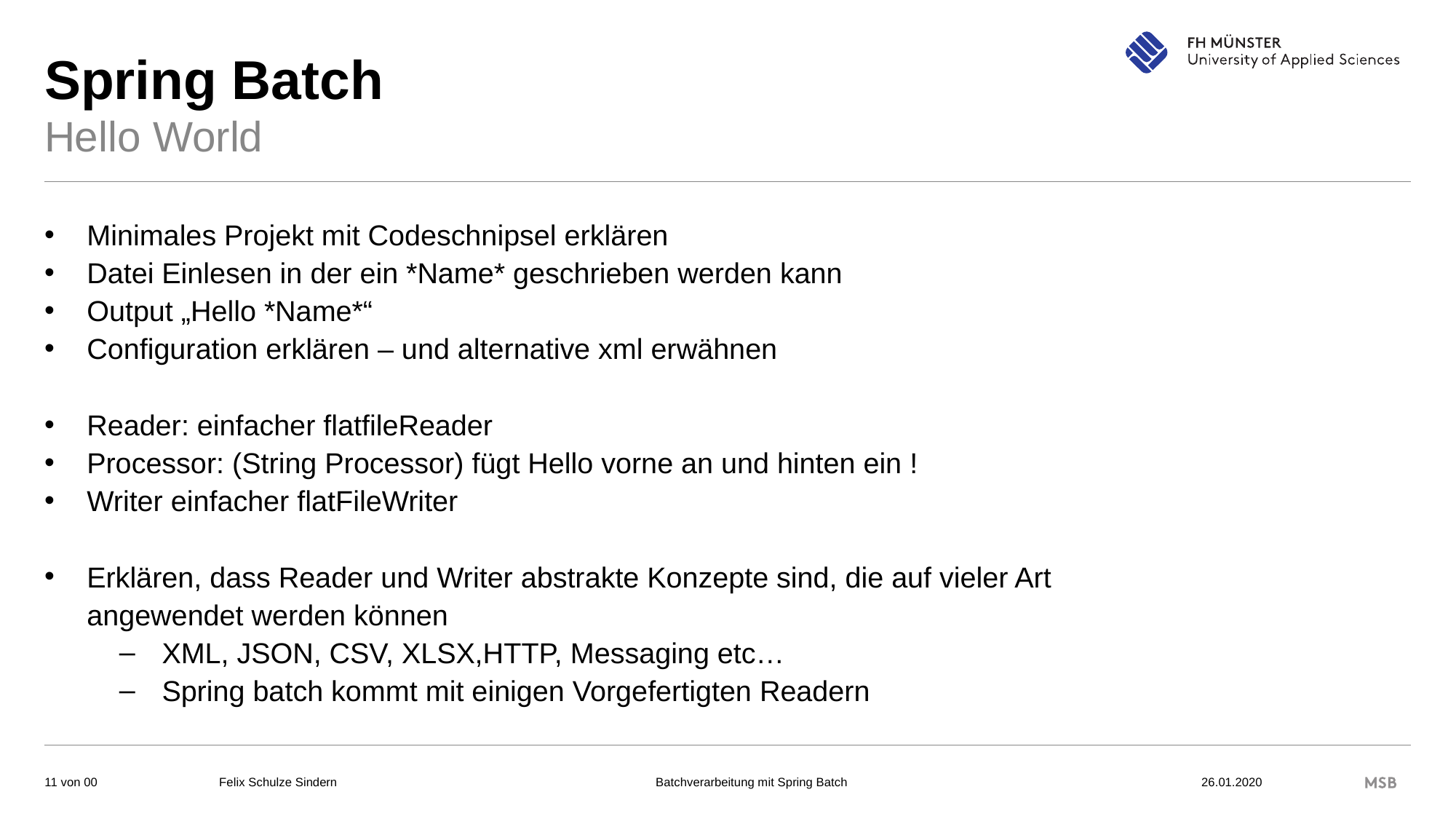

# Spring Batch
Hello World
Minimales Projekt mit Codeschnipsel erklären
Datei Einlesen in der ein *Name* geschrieben werden kann
Output „Hello *Name*“
Configuration erklären – und alternative xml erwähnen

Reader: einfacher flatfileReader
Processor: (String Processor) fügt Hello vorne an und hinten ein !
Writer einfacher flatFileWriter

Erklären, dass Reader und Writer abstrakte Konzepte sind, die auf vieler Art angewendet werden können
XML, JSON, CSV, XLSX,HTTP, Messaging etc…
Spring batch kommt mit einigen Vorgefertigten Readern

Felix Schulze Sindern			Batchverarbeitung mit Spring Batch 				26.01.2020